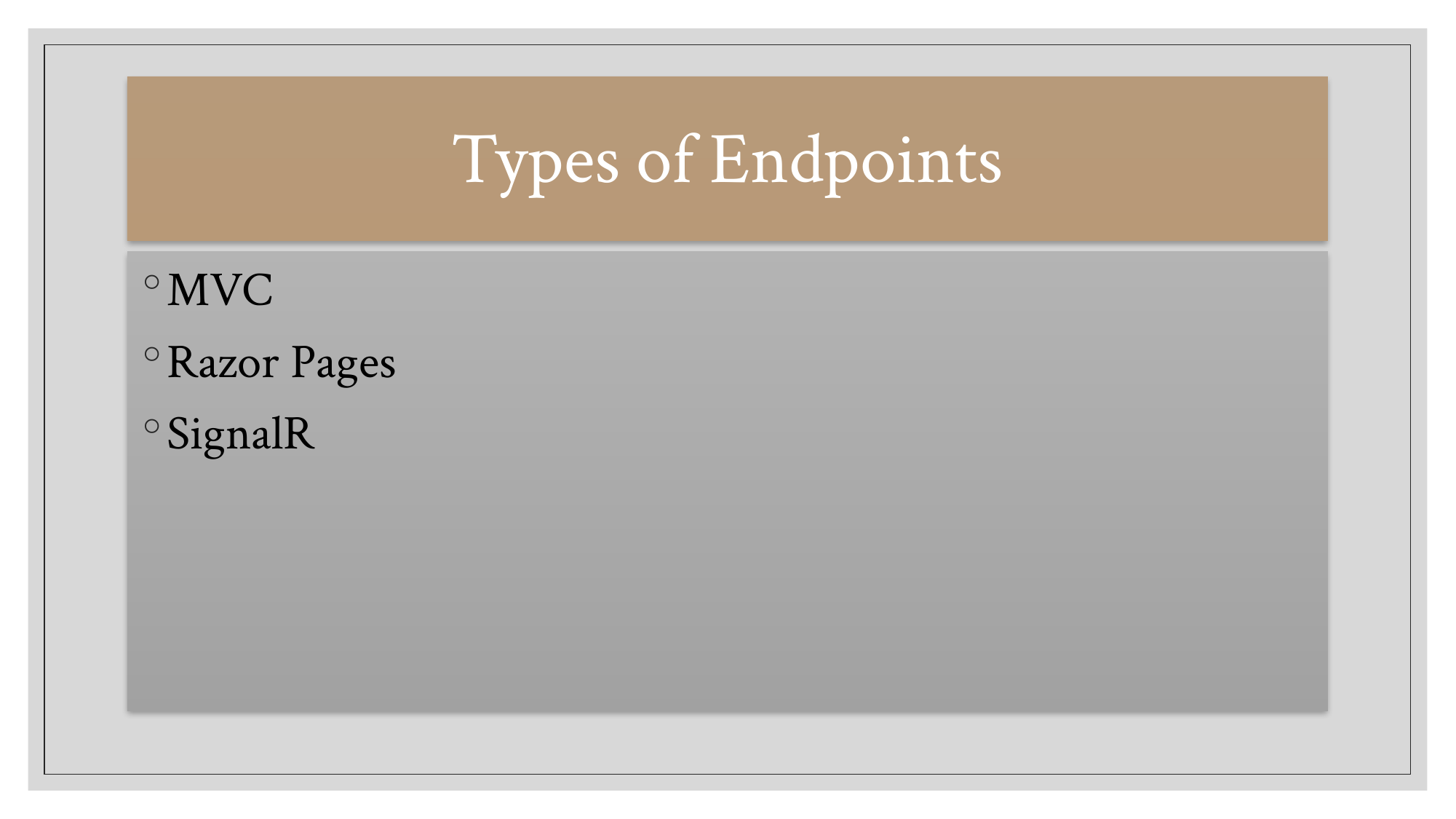

# Types of Endpoints
MVC
Razor Pages
SignalR